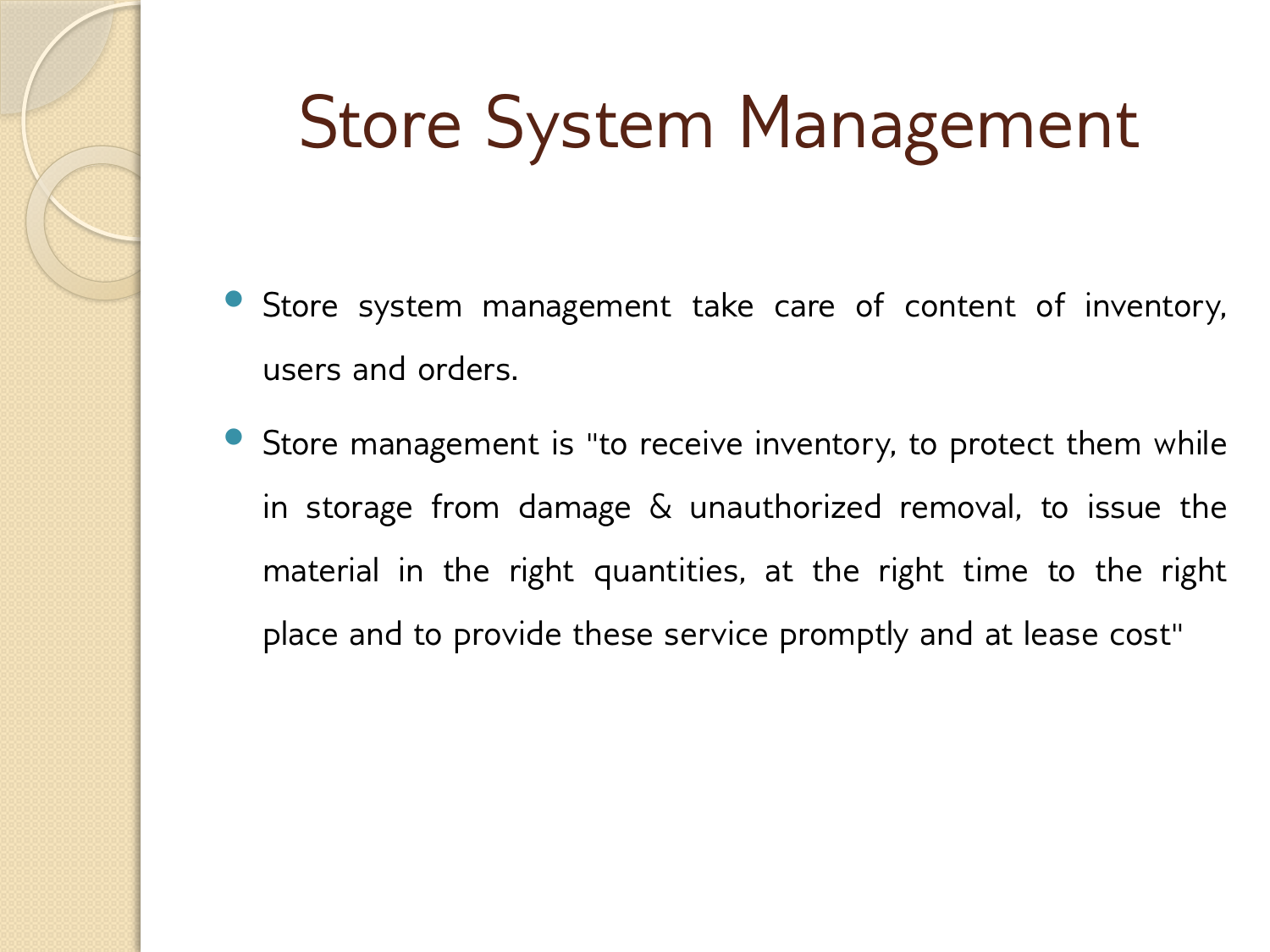

# Store System Management

Store system management take care of content of inventory, users and orders.
Store management is "to receive inventory, to protect them while in storage from damage & unauthorized removal, to issue the material in the right quantities, at the right time to the right place and to provide these service promptly and at lease cost"